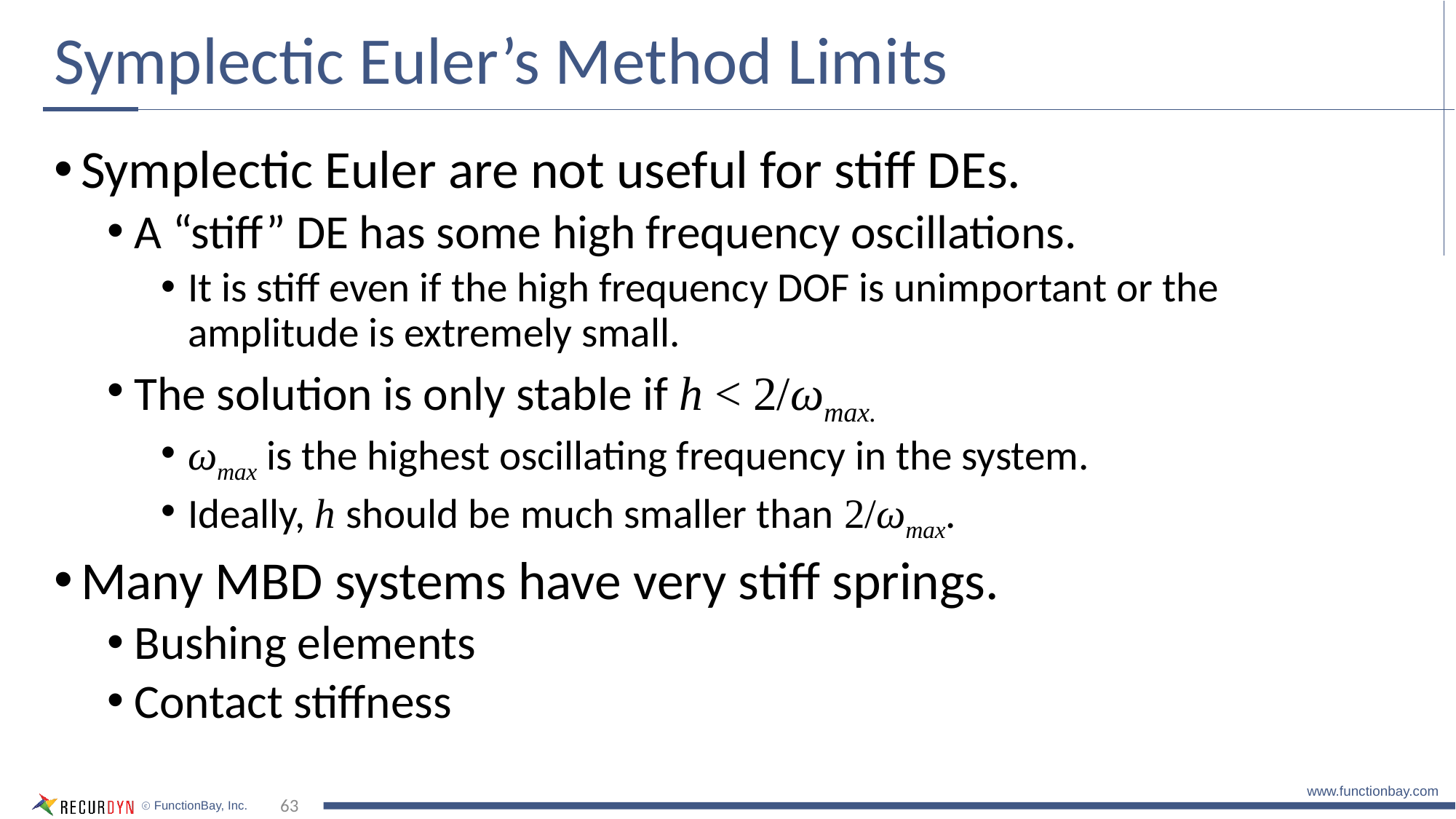

# Symplectic Euler’s Method Limits
Symplectic Euler are not useful for stiff DEs.
A “stiff” DE has some high frequency oscillations.
It is stiff even if the high frequency DOF is unimportant or the amplitude is extremely small.
The solution is only stable if h < 2/ωmax.
ωmax is the highest oscillating frequency in the system.
Ideally, h should be much smaller than 2/ωmax.
Many MBD systems have very stiff springs.
Bushing elements
Contact stiffness
63